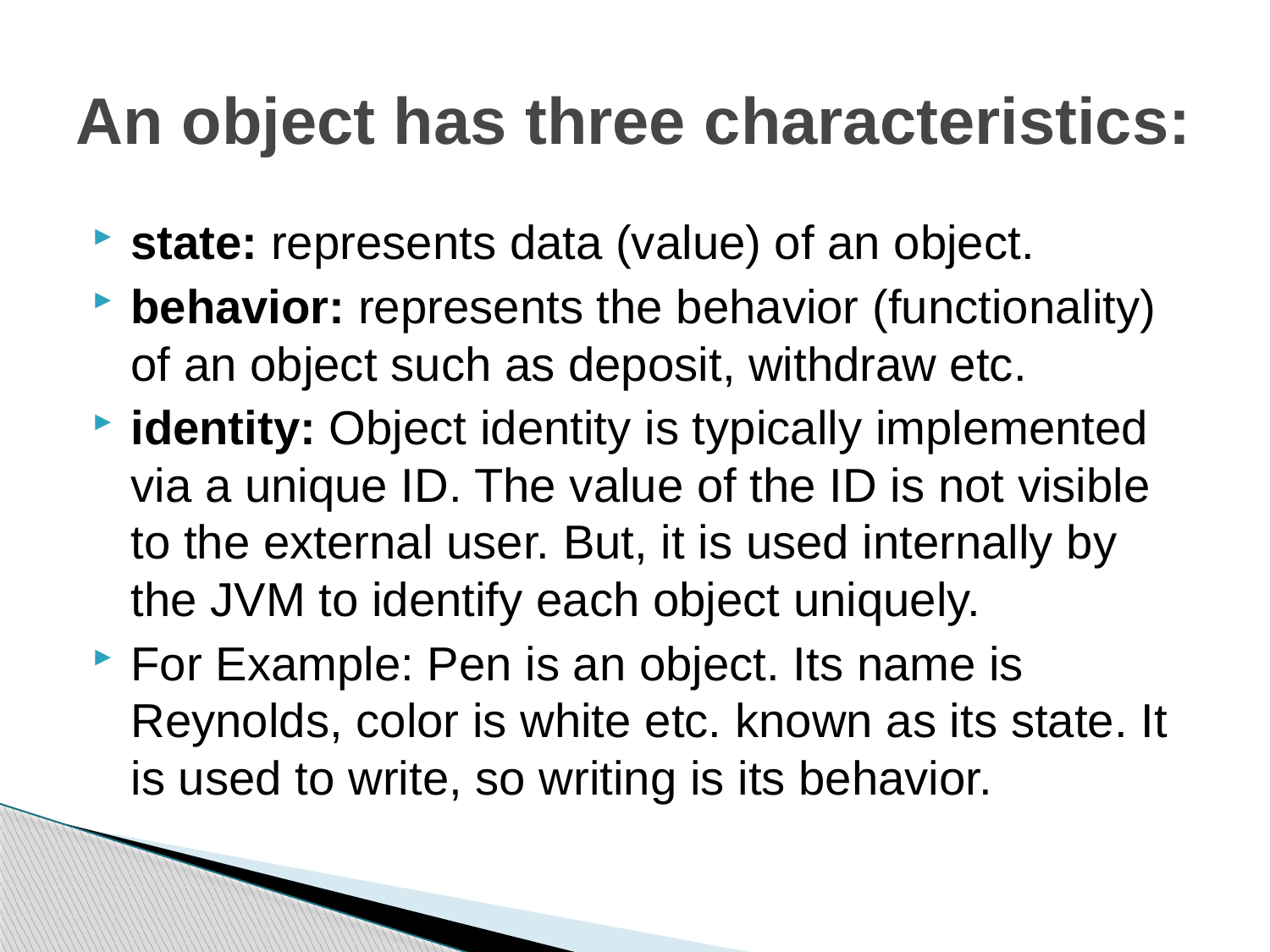

# An object has three characteristics:
state: represents data (value) of an object.
behavior: represents the behavior (functionality) of an object such as deposit, withdraw etc.
identity: Object identity is typically implemented via a unique ID. The value of the ID is not visible to the external user. But, it is used internally by the JVM to identify each object uniquely.
For Example: Pen is an object. Its name is Reynolds, color is white etc. known as its state. It is used to write, so writing is its behavior.